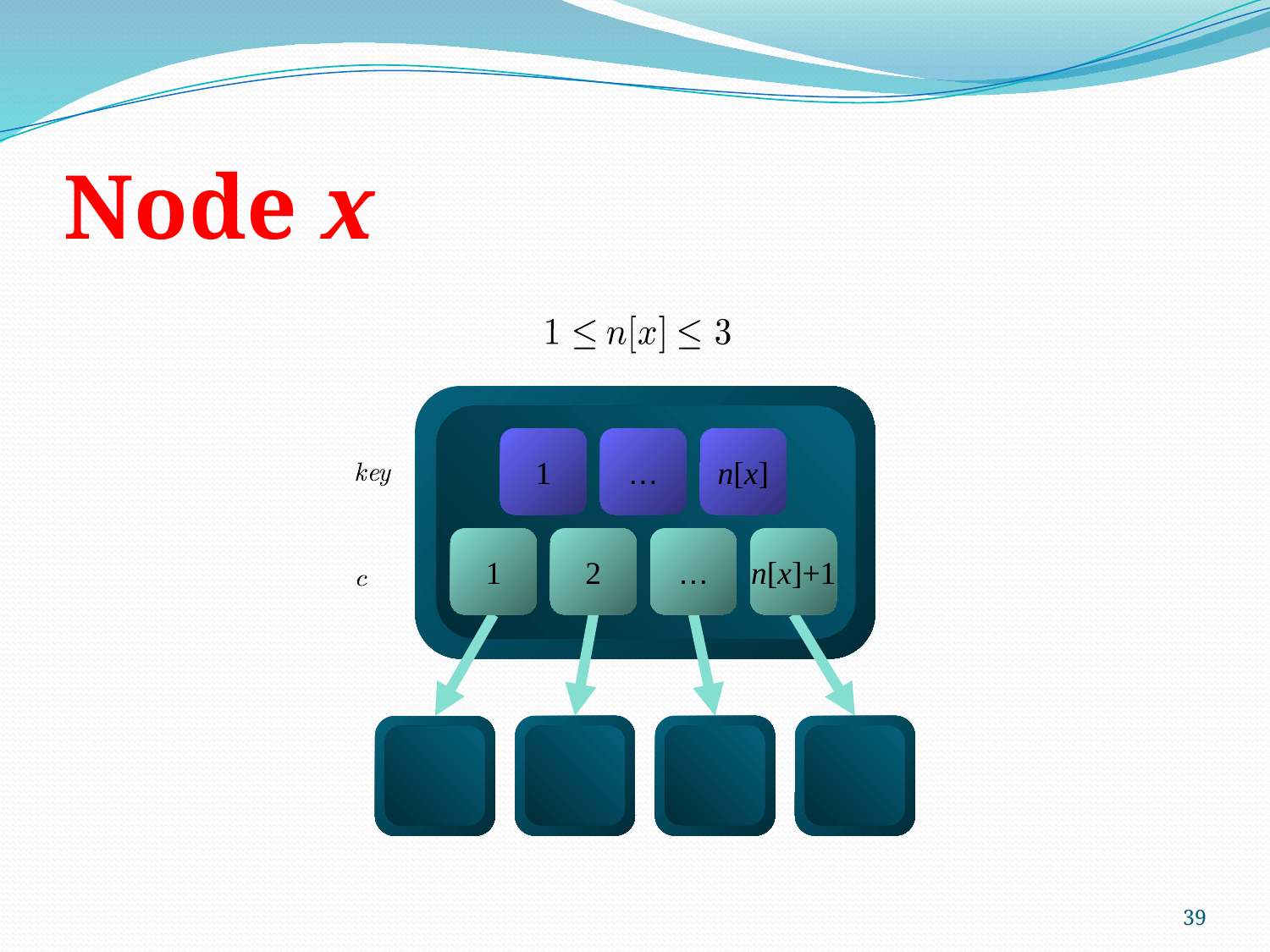

# Node x

1
…
n[x]

1
2
…
n[x]+1

39